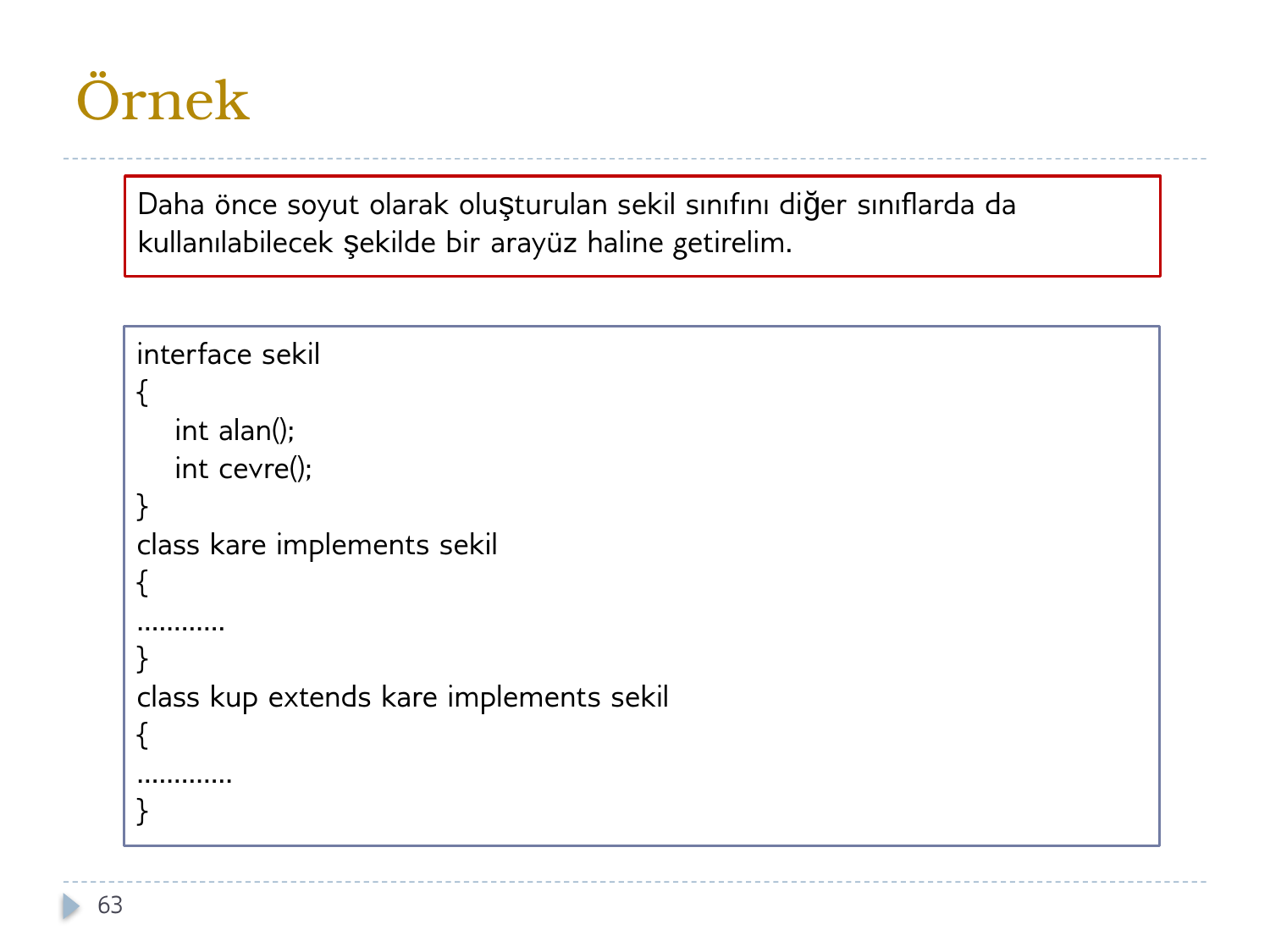

# Örnek
Daha önce soyut olarak oluşturulan sekil sınıfını diğer sınıflarda da kullanılabilecek şekilde bir arayüz haline getirelim.
interface sekil
{
    int alan();
    int cevre();
}
class kare implements sekil
{
…………
}
class kup extends kare implements sekil
{
………….
}
63